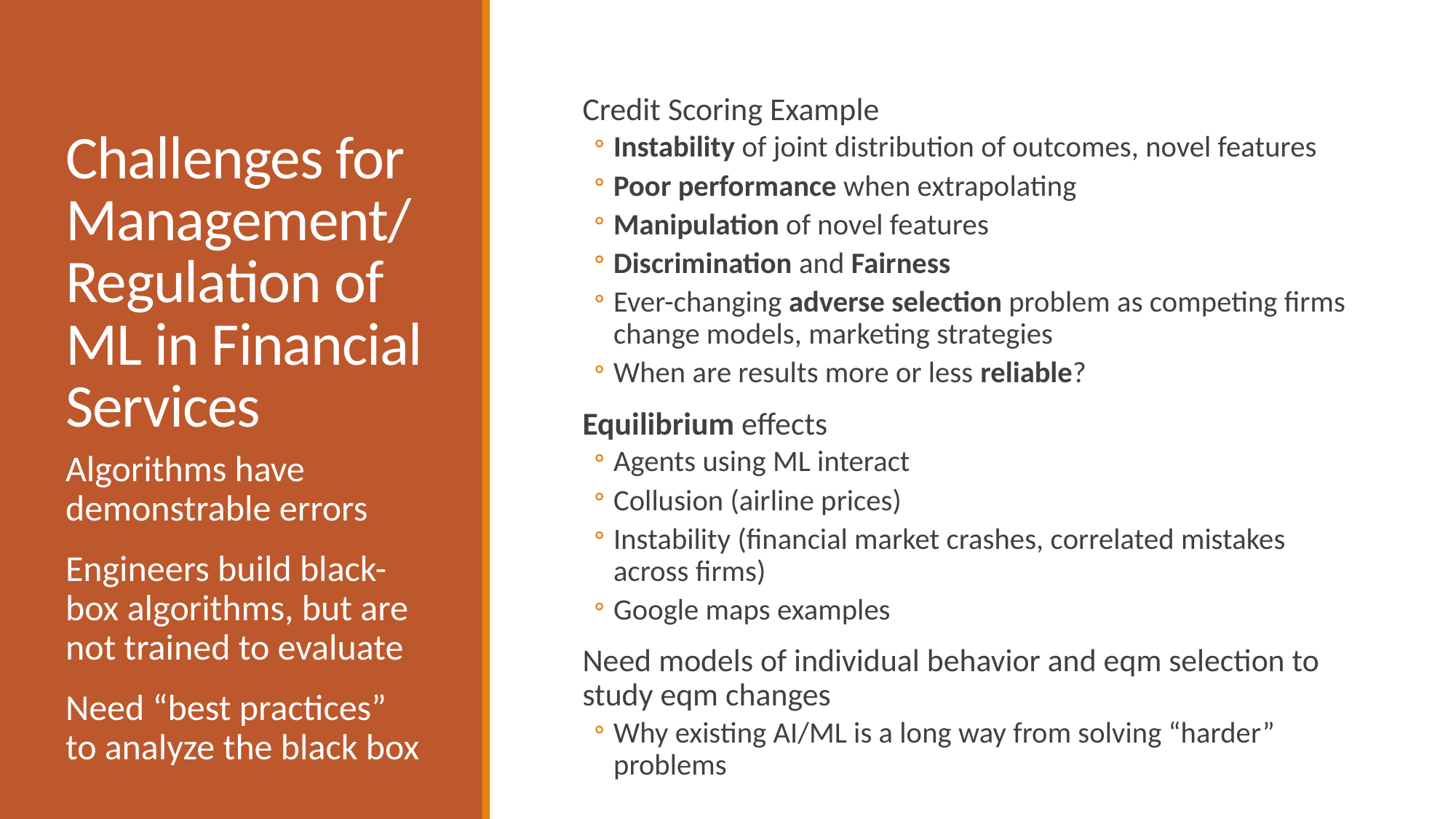

# Challenges for Management/Regulation of ML in Financial Services
Credit Scoring Example
Instability of joint distribution of outcomes, novel features
Poor performance when extrapolating
Manipulation of novel features
Discrimination and Fairness
Ever-changing adverse selection problem as competing firms change models, marketing strategies
When are results more or less reliable?
Equilibrium effects
Agents using ML interact
Collusion (airline prices)
Instability (financial market crashes, correlated mistakes across firms)
Google maps examples
Need models of individual behavior and eqm selection to study eqm changes
Why existing AI/ML is a long way from solving “harder” problems
Algorithms have demonstrable errors
Engineers build black-box algorithms, but are not trained to evaluate
Need “best practices” to analyze the black box